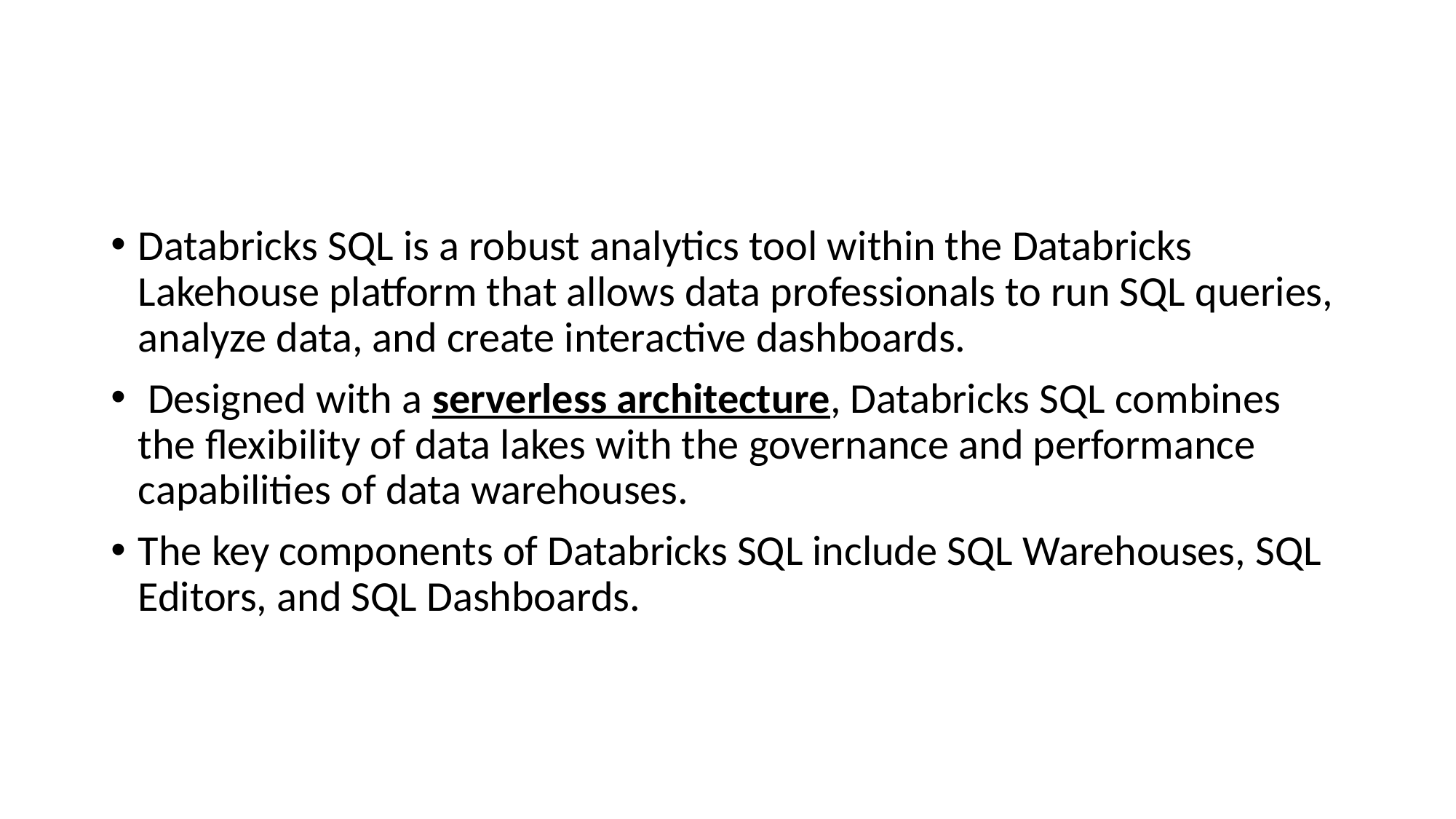

Databricks SQL is a robust analytics tool within the Databricks Lakehouse platform that allows data professionals to run SQL queries, analyze data, and create interactive dashboards.
 Designed with a serverless architecture, Databricks SQL combines the flexibility of data lakes with the governance and performance capabilities of data warehouses.
The key components of Databricks SQL include SQL Warehouses, SQL Editors, and SQL Dashboards.